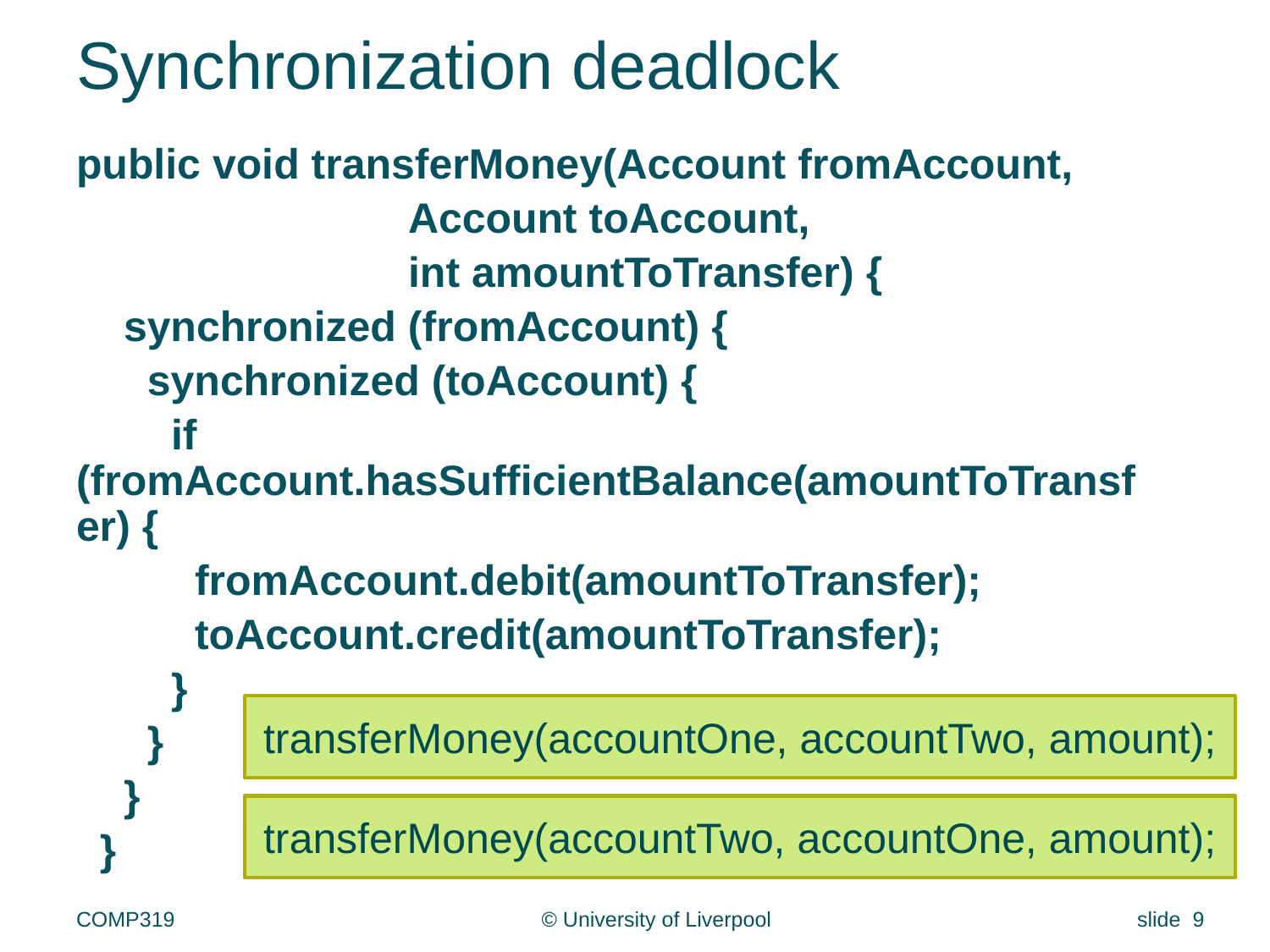

# Synchronization deadlock
public void transferMoney(Account fromAccount,
                            Account toAccount,
                            int amountToTransfer) {
    synchronized (fromAccount) {
      synchronized (toAccount) {
        if (fromAccount.hasSufficientBalance(amountToTransfer) {
          fromAccount.debit(amountToTransfer);
          toAccount.credit(amountToTransfer);
        }
      }
    }
  }

transferMoney(accountOne, accountTwo, amount);

transferMoney(accountTwo, accountOne, amount);
COMP319
© University of Liverpool
slide  9